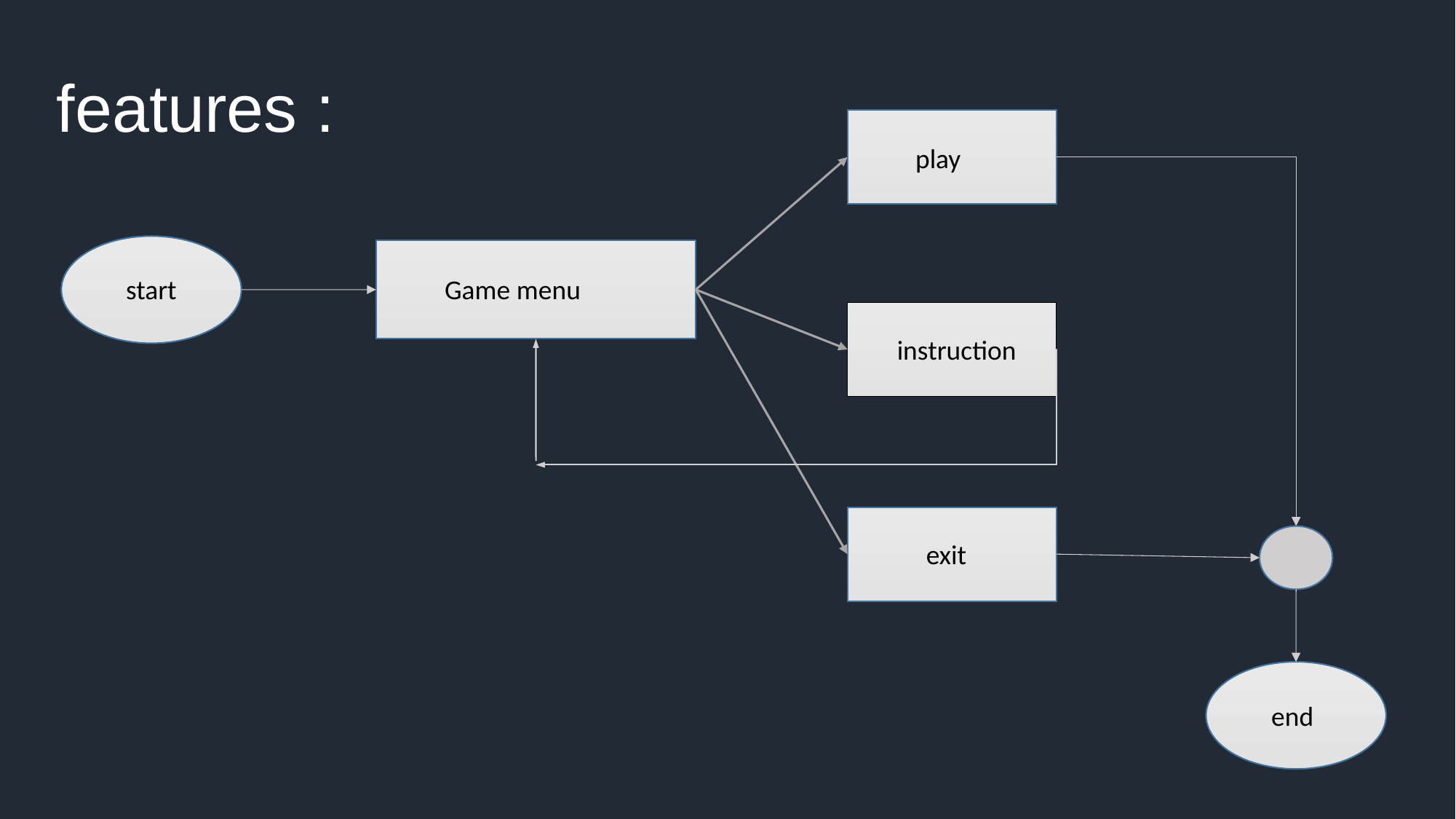

# features :

play

start
Game menu

instruction

exit

end